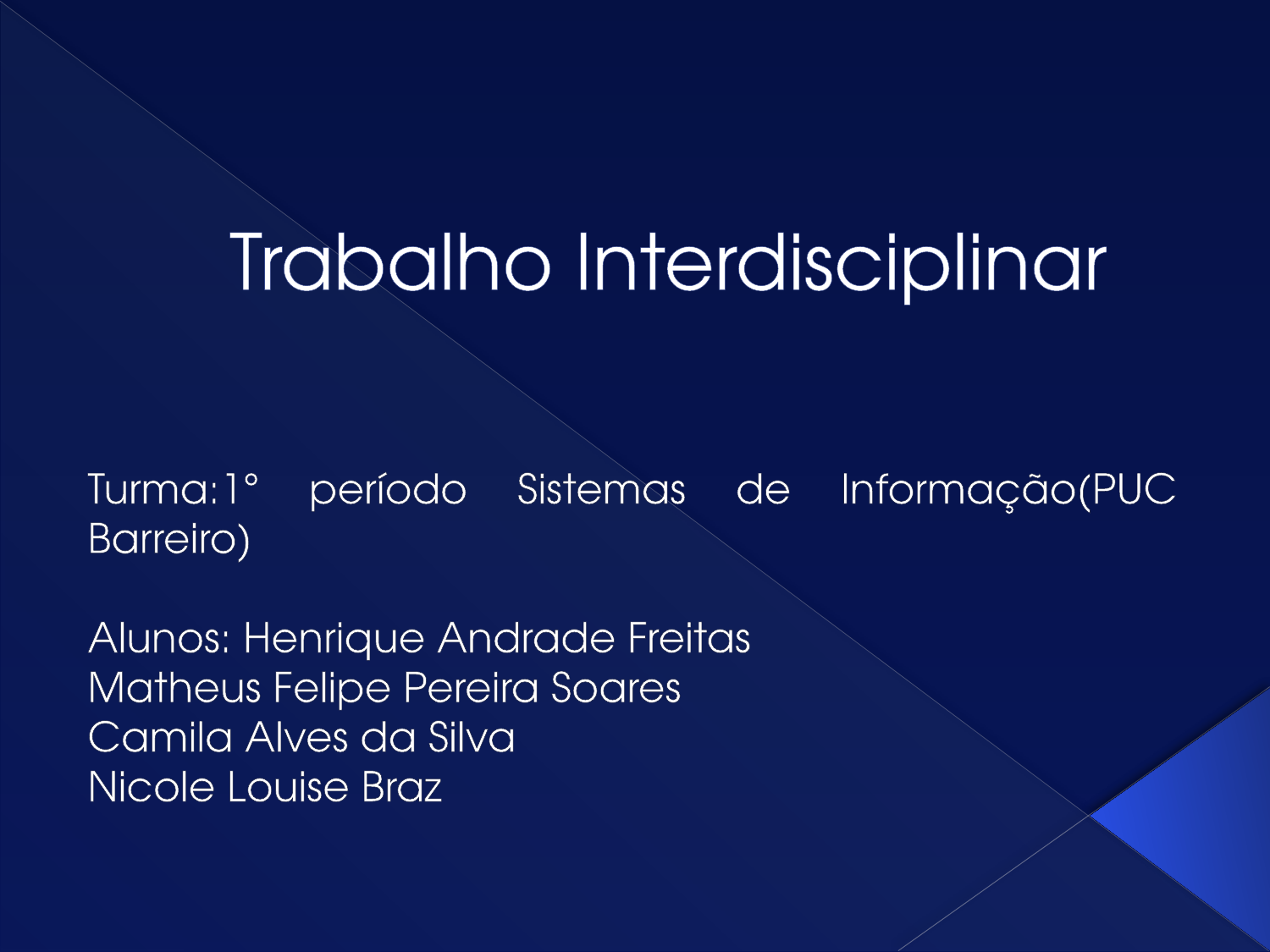

# Trabalho Interdisciplinar
Turma:1° período Sistemas de Informação(PUC Barreiro)

Alunos: Henrique Andrade Freitas
Matheus Felipe Pereira Soares
Camila Alves da Silva
Nicole Louise Braz